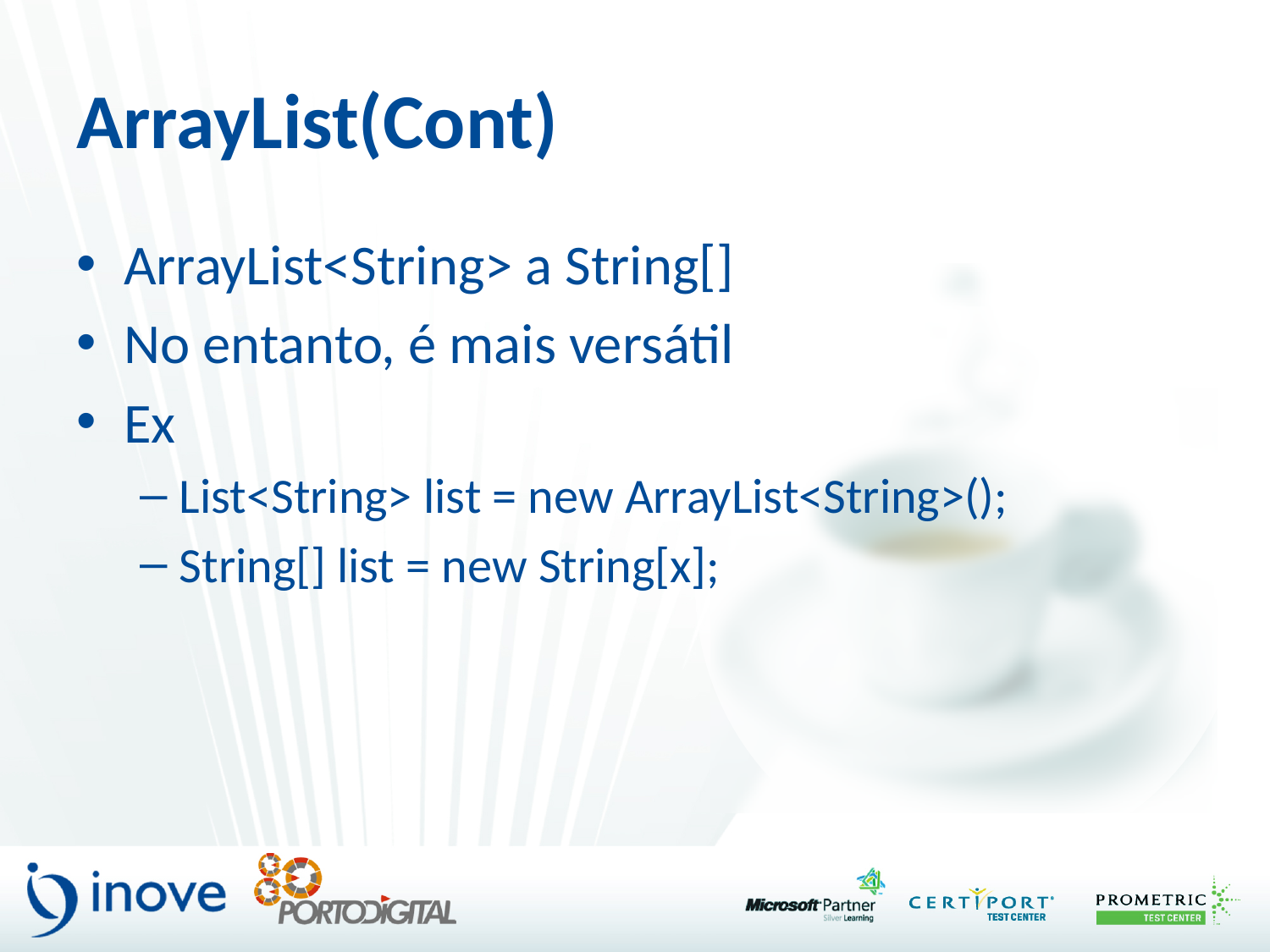

# ArrayList(Cont)
ArrayList<String> a String[]
No entanto, é mais versátil
Ex
List<String> list = new ArrayList<String>();
String[] list = new String[x];